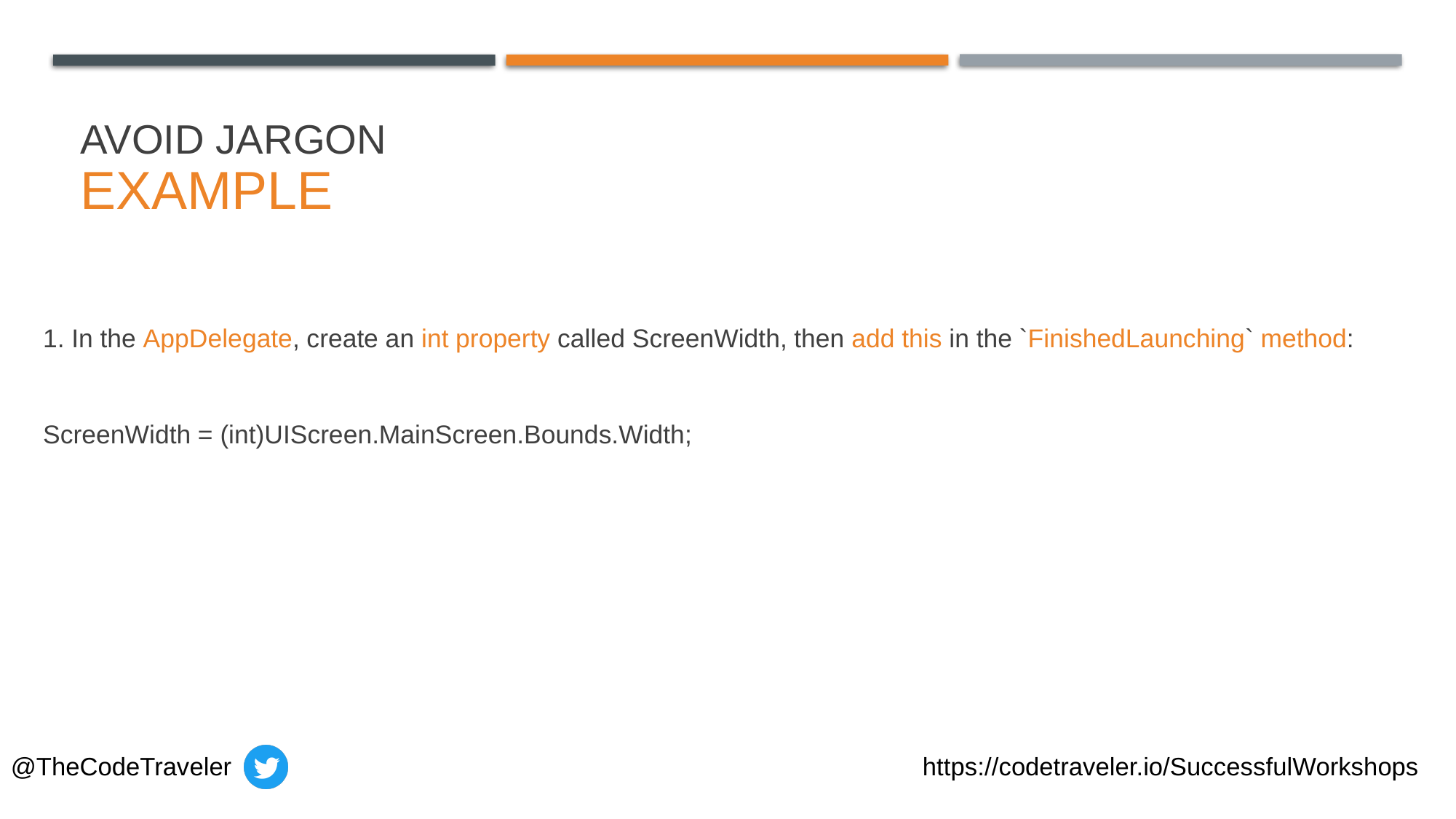

# Avoid Jargon Example
1. In the AppDelegate, create an int property called ScreenWidth, then add this in the `FinishedLaunching` method:

ScreenWidth = (int)UIScreen.MainScreen.Bounds.Width;